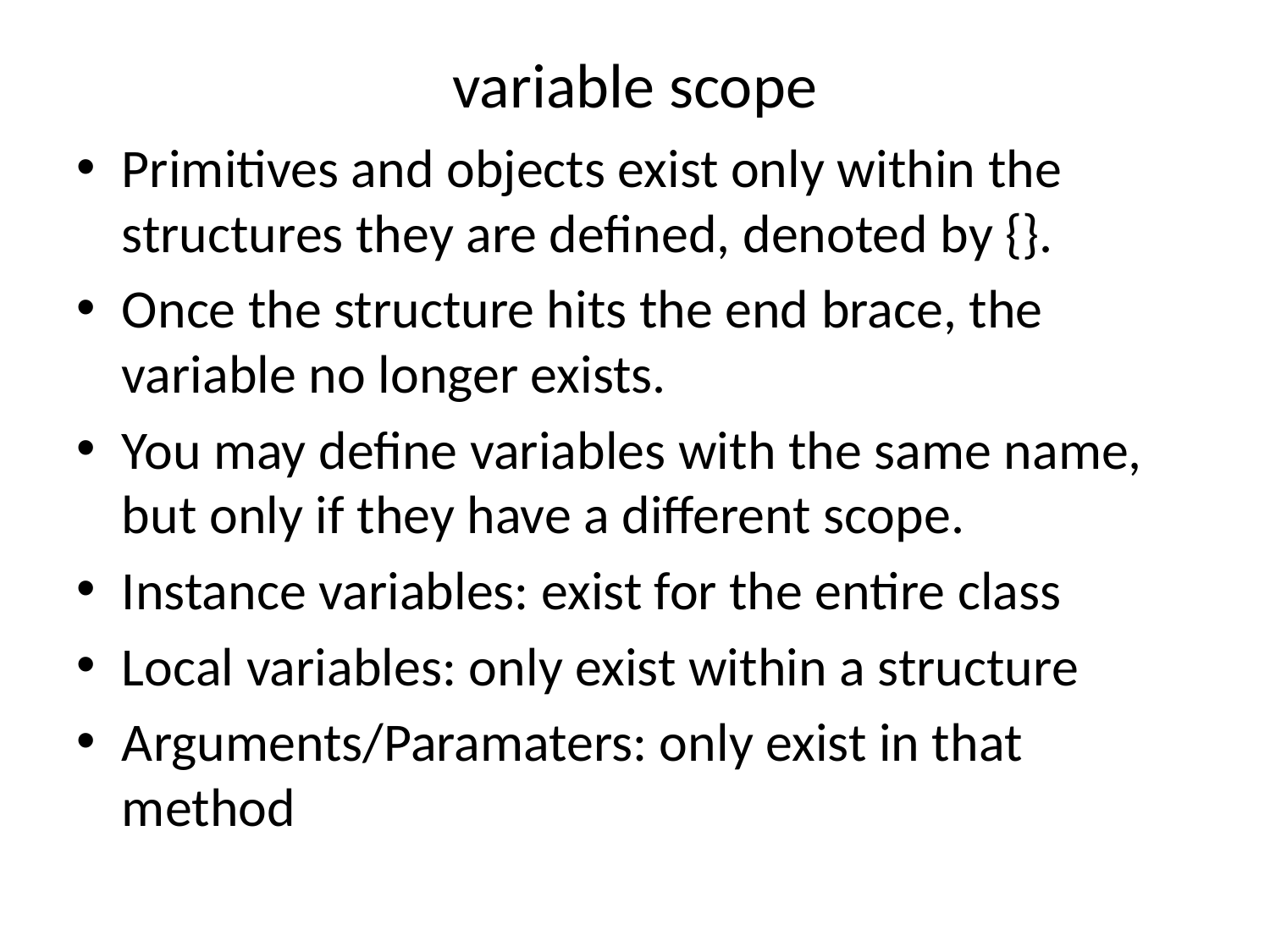

# variable scope
Primitives and objects exist only within the structures they are defined, denoted by {}.
Once the structure hits the end brace, the variable no longer exists.
You may define variables with the same name, but only if they have a different scope.
Instance variables: exist for the entire class
Local variables: only exist within a structure
Arguments/Paramaters: only exist in that method